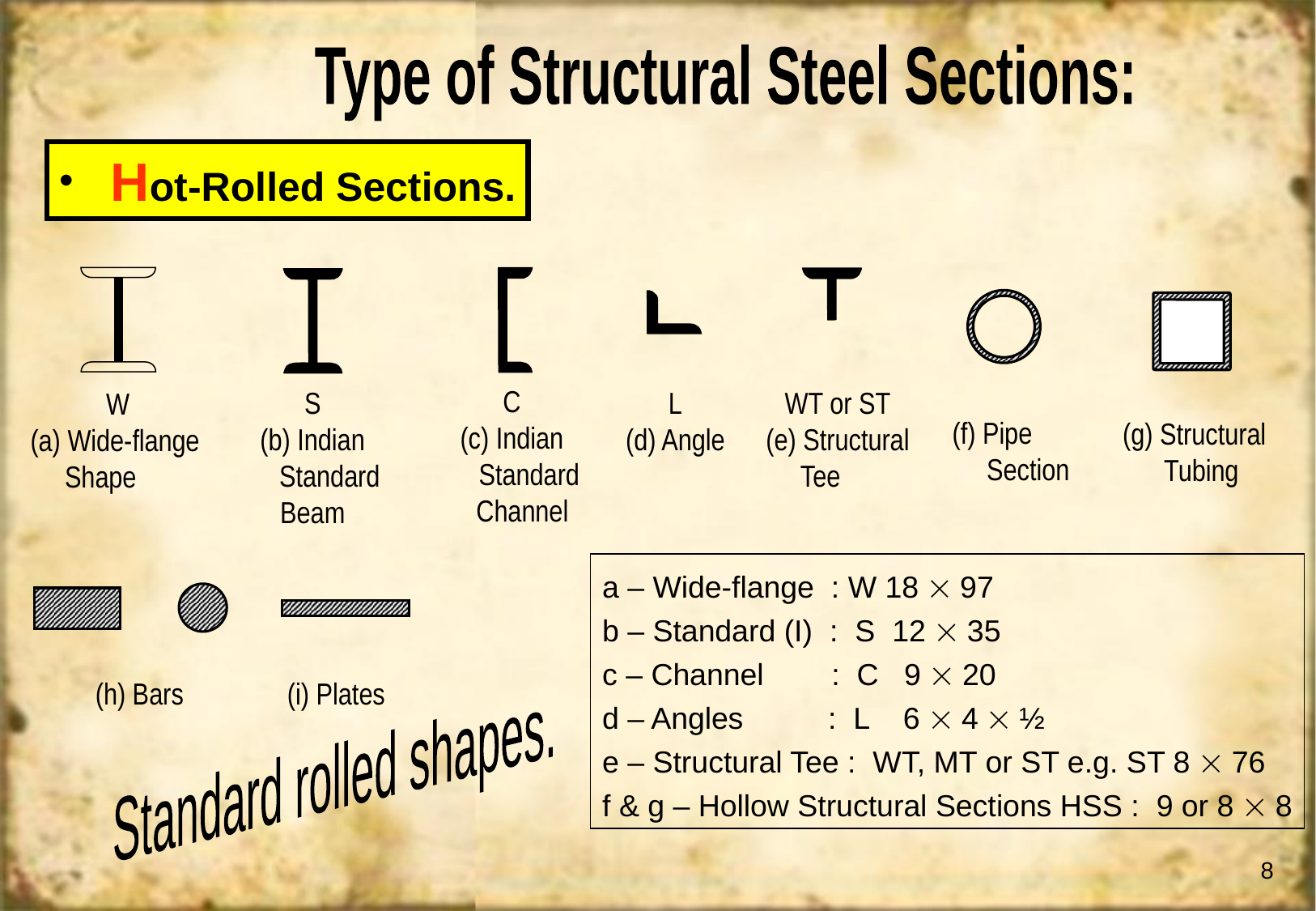

Type of Structural Steel Sections:
  Hot-Rolled Sections.

C
(c) Indian
     Standard
   Channel
WT or ST
(e) Structural
Tee
S
(b) Indian
     Standard
Beam
L
(d) Angle
           W
(a) Wide-flange
     Shape
(f) Pipe
     Section
(g) Structural
      Tubing
a – Wide-flange  : W 18 × 97
b – Standard (I)  :  S  12 × 35
c – Channel        :  C   9 × 20
d – Angles          :  L    6 × 4 × ½
e – Structural Tee :  WT, MT or ST e.g. ST 8 × 76
f & g – Hollow Structural Sections HSS :  9 or 8 × 8

(h) Bars
(i) Plates
Standard rolled shapes.
8